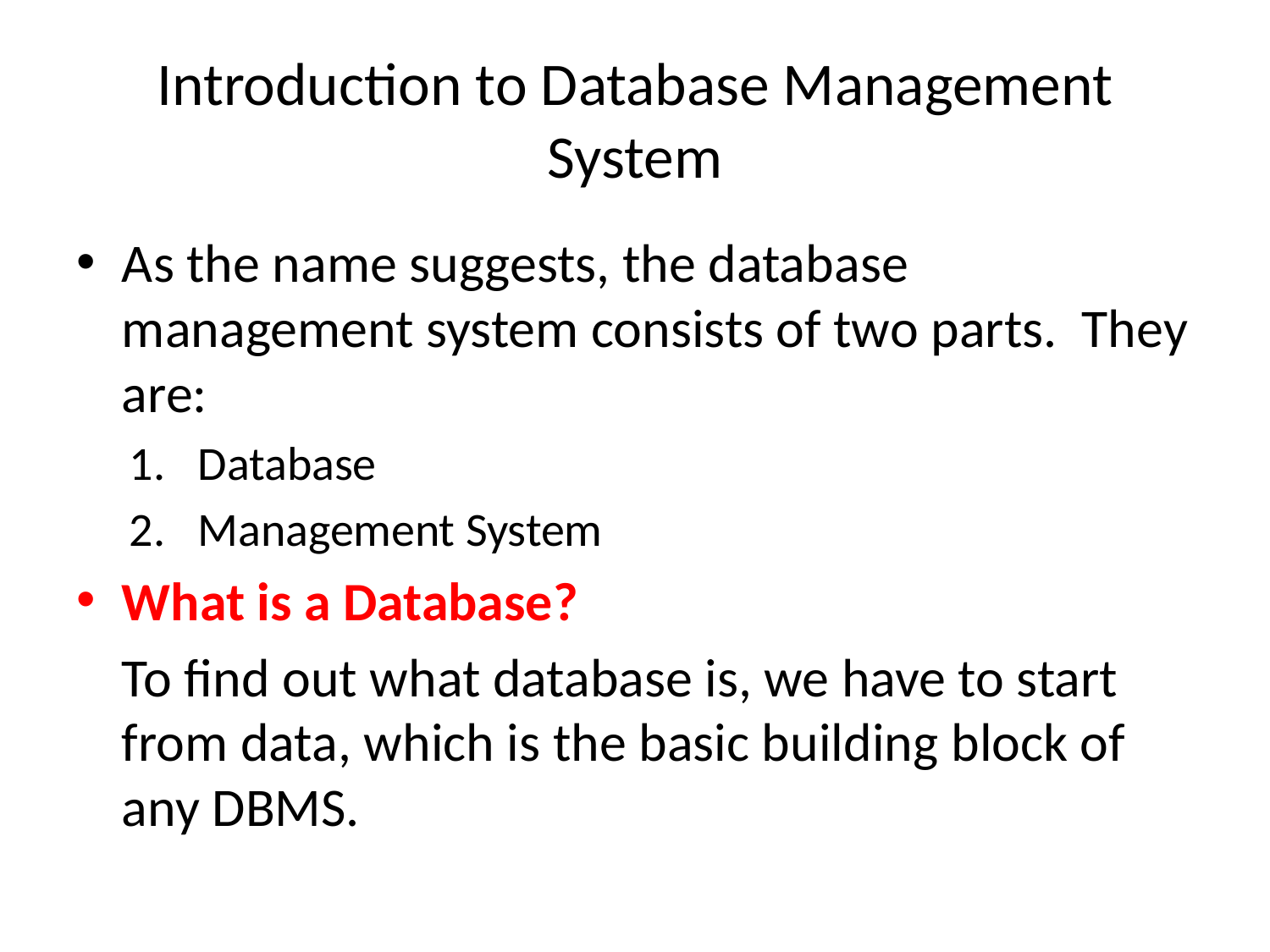

# Introduction to Database Management System
As the name suggests, the database management system consists of two parts.  They are:
Database
Management System
What is a Database?
	To find out what database is, we have to start from data, which is the basic building block of any DBMS.